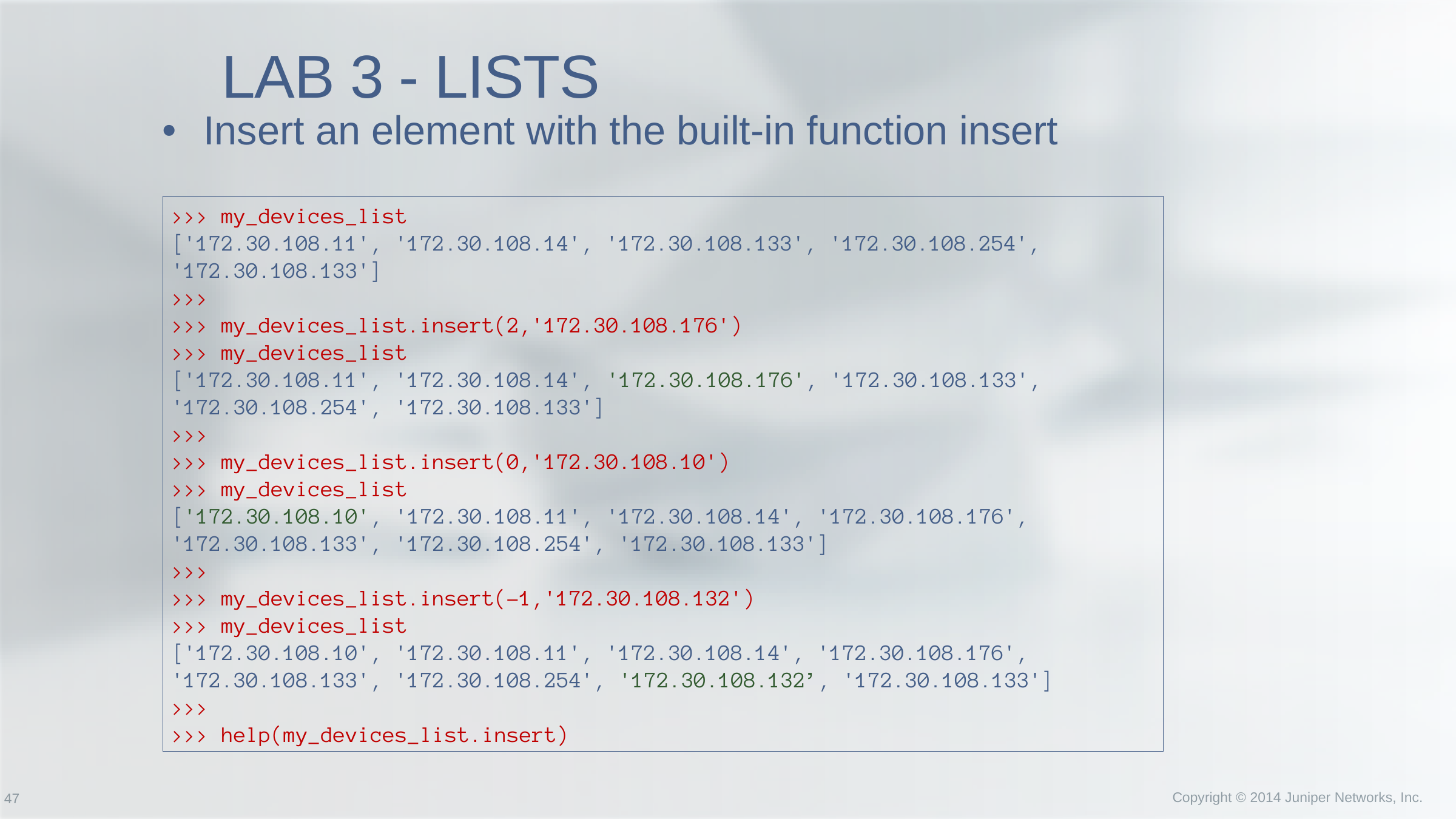

# LAB 3 - LISTS
Insert an element with the built-in function insert
>>> my_devices_list
['172.30.108.11', '172.30.108.14', '172.30.108.133', '172.30.108.254', '172.30.108.133']
>>>
>>> my_devices_list.insert(2,'172.30.108.176')
>>> my_devices_list
['172.30.108.11', '172.30.108.14', '172.30.108.176', '172.30.108.133', '172.30.108.254', '172.30.108.133']
>>>
>>> my_devices_list.insert(0,'172.30.108.10')
>>> my_devices_list
['172.30.108.10', '172.30.108.11', '172.30.108.14', '172.30.108.176', '172.30.108.133', '172.30.108.254', '172.30.108.133']
>>>
>>> my_devices_list.insert(-1,'172.30.108.132')
>>> my_devices_list
['172.30.108.10', '172.30.108.11', '172.30.108.14', '172.30.108.176', '172.30.108.133', '172.30.108.254', '172.30.108.132’, '172.30.108.133']
>>>
>>> help(my_devices_list.insert)